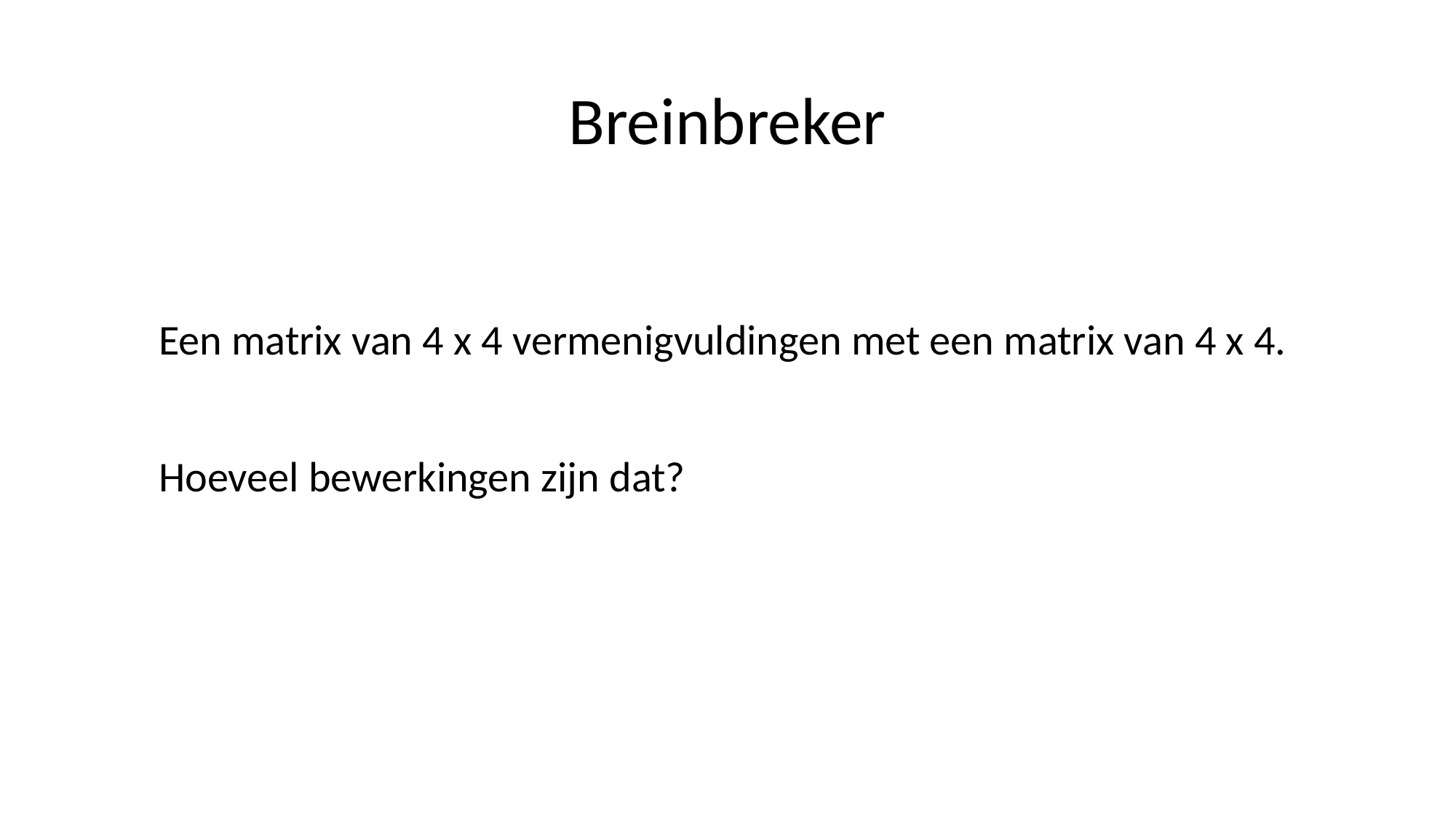

# Breinbreker
Een matrix van 4 x 4 vermenigvuldingen met een matrix van 4 x 4.

Hoeveel bewerkingen zijn dat?